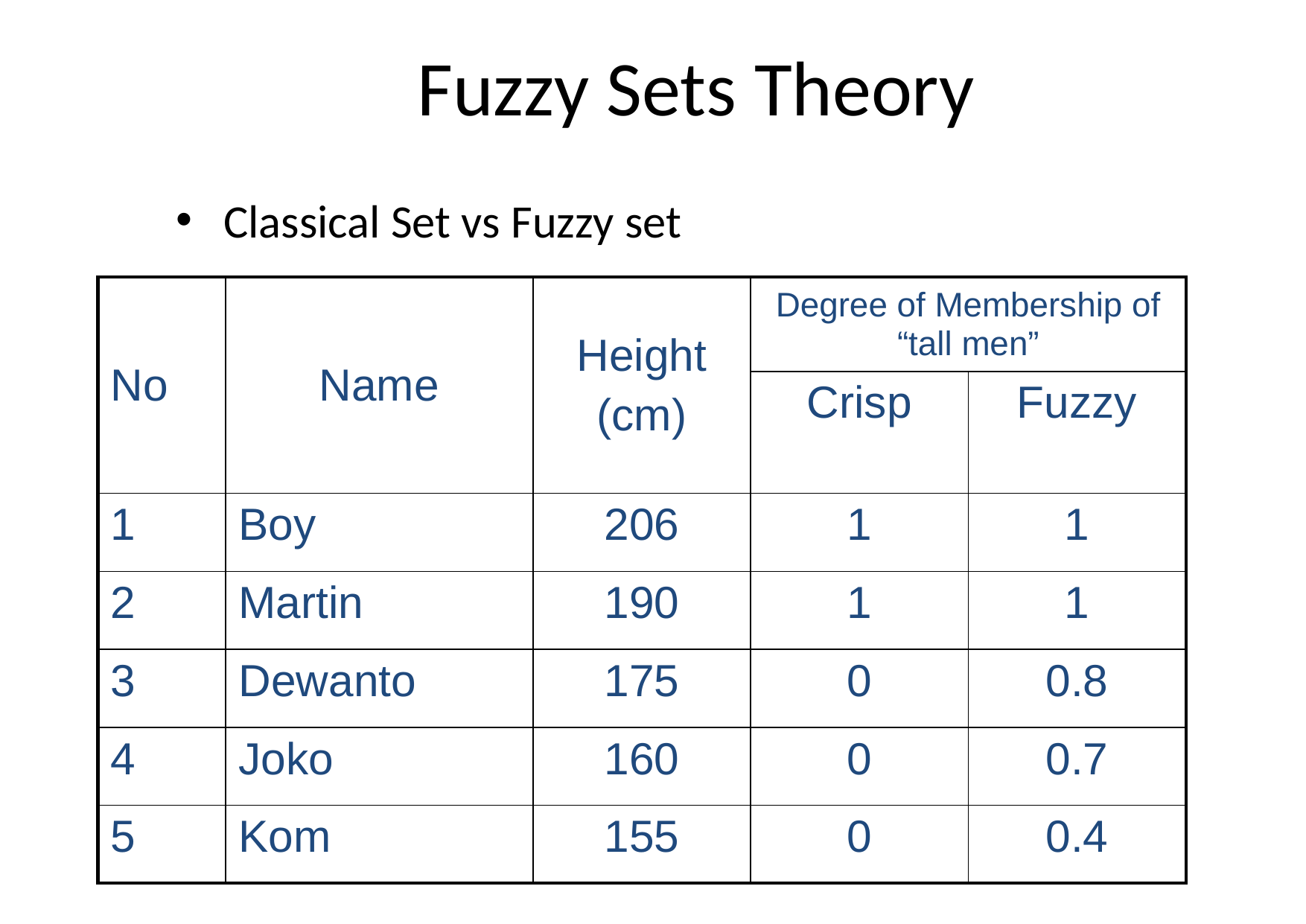

# Fuzzy Sets Theory
Classical Set vs Fuzzy set
| No | Name | Height (cm) | Degree of Membership of “tall men” |  |
| --- | --- | --- | --- | --- |
|  |  |  | Crisp | Fuzzy |
| 1 | Boy | 206 | 1 | 1 |
| 2 | Martin | 190 | 1 | 1 |
| 3 | Dewanto | 175 | 0 | 0.8 |
| 4 | Joko | 160 | 0 | 0.7 |
| 5 | Kom | 155 | 0 | 0.4 |